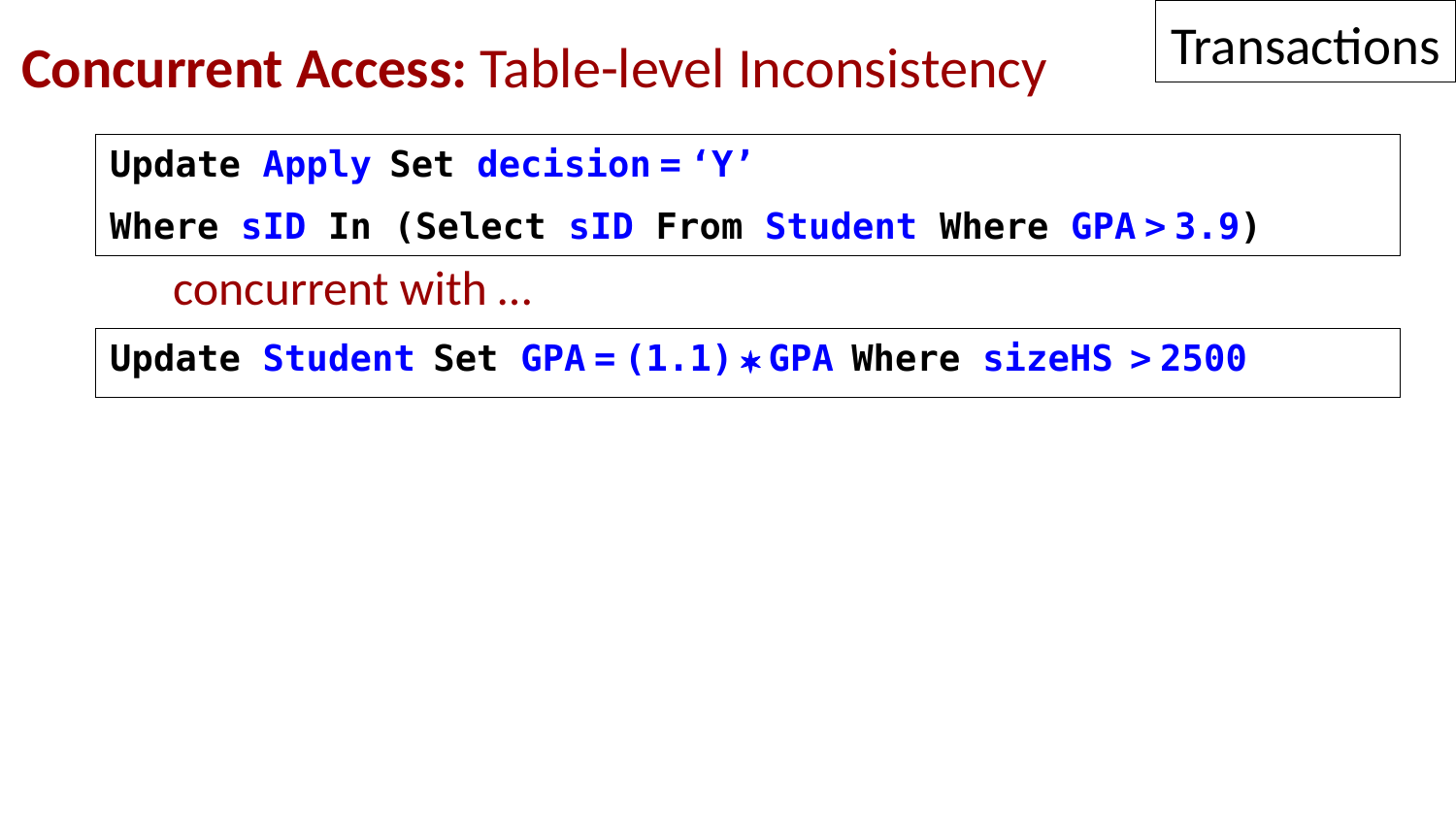

Transactions
Concurrent Access: Table-level Inconsistency
Update Apply Set decision = ‘Y’
Where sID In (Select sID From Student Where GPA > 3.9)
concurrent with …
Update Student Set GPA = (1.1) ∗ GPA Where sizeHS  > 2500